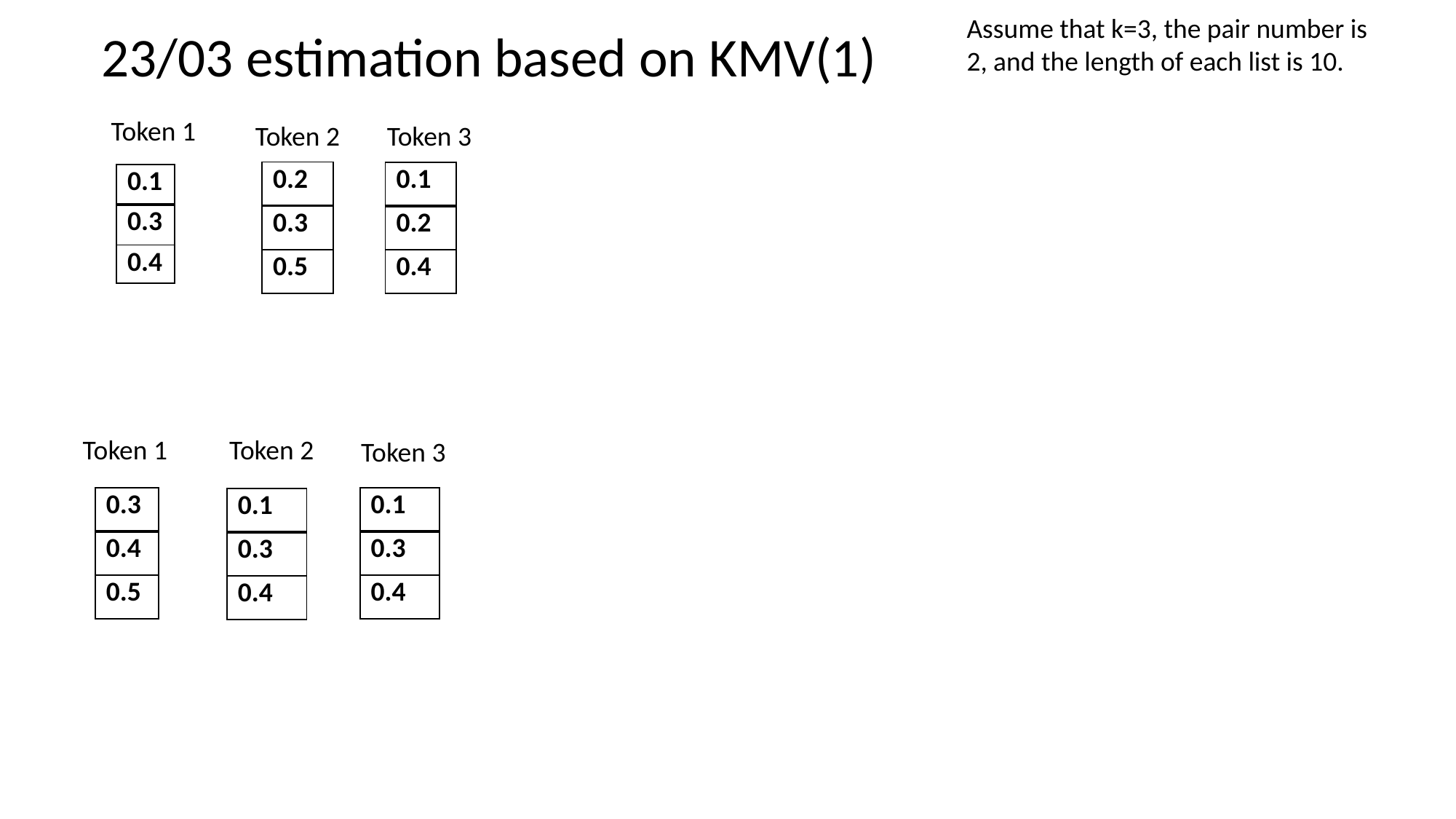

# 23/03 estimation based on KMV(1)
Assume that k=3, the pair number is 2, and the length of each list is 10.
Token 1
Token 2
Token 3
| 0.2 |
| --- |
| 0.3 |
| 0.5 |
| 0.1 |
| --- |
| 0.2 |
| 0.4 |
| 0.1 |
| --- |
| 0.3 |
| 0.4 |
Token 1
Token 2
Token 3
| 0.3 |
| --- |
| 0.4 |
| 0.5 |
| 0.1 |
| --- |
| 0.3 |
| 0.4 |
| 0.1 |
| --- |
| 0.3 |
| 0.4 |